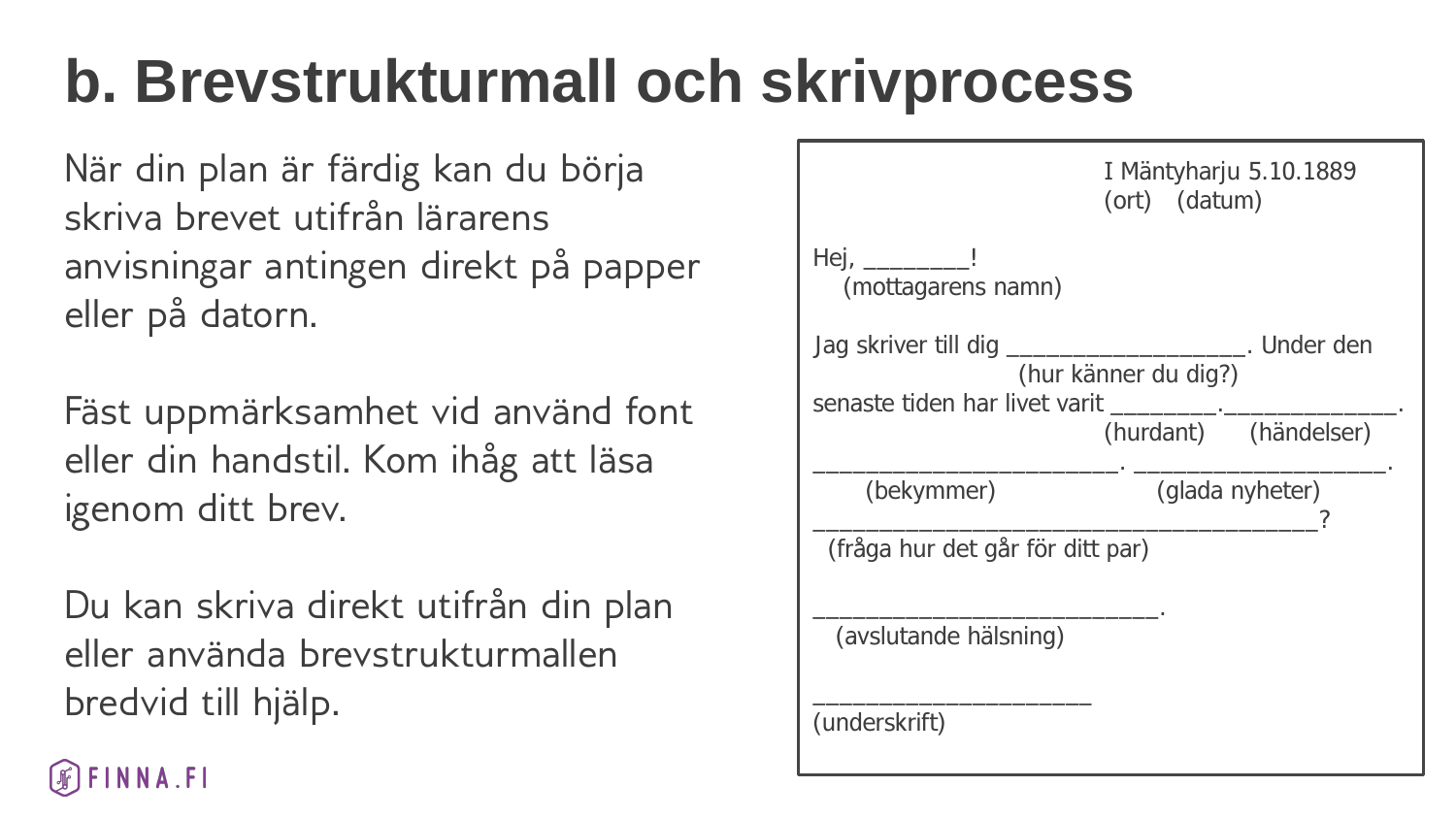

# b. Brevstrukturmall och skrivprocess
När din plan är färdig kan du börja skriva brevet utifrån lärarens anvisningar antingen direkt på papper eller på datorn.

Fäst uppmärksamhet vid använd font eller din handstil. Kom ihåg att läsa igenom ditt brev.

Du kan skriva direkt utifrån din plan eller använda brevstrukturmallen bredvid till hjälp.
I Mäntyharju 5.10.1889
(ort)	(datum)

Hej, ________!
    (mottagarens namn)

Jag skriver till dig __________________. Under den 	   	        (hur känner du dig?)
senaste tiden har livet varit ________._____________.
		(hurdant)	(händelser)
_______________________. ___________________.
       (bekymmer)	       (glada nyheter)
______________________________________?
  (fråga hur det går för ditt par)
__________________________.
   (avslutande hälsning)

_____________________
(underskrift)